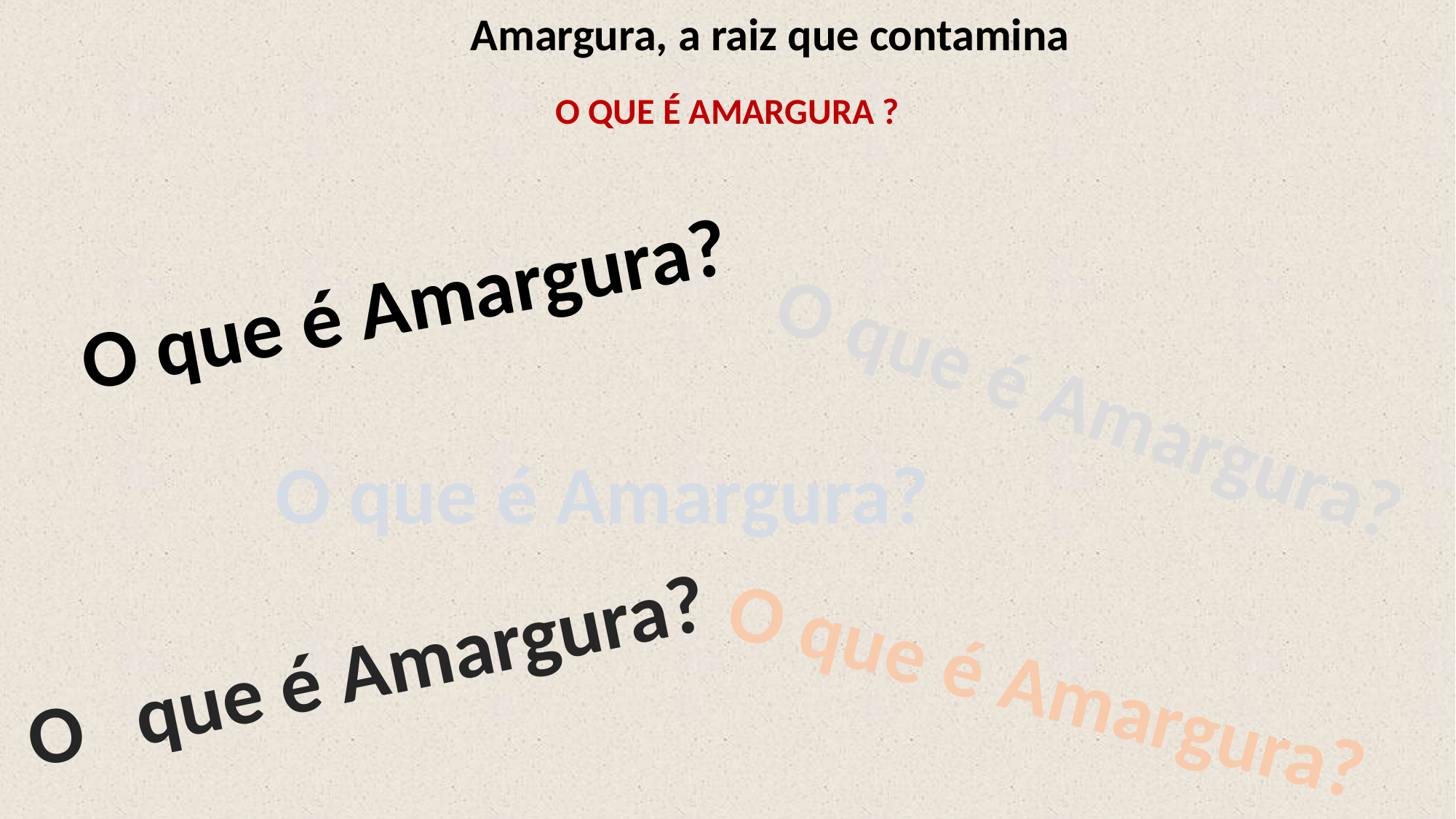

Amargura, a raiz que contamina
O que é Amargura ?

O que é Amargura?
O que é Amargura?
O que é Amargura?
O 	que é Amargura?
O que é Amargura?